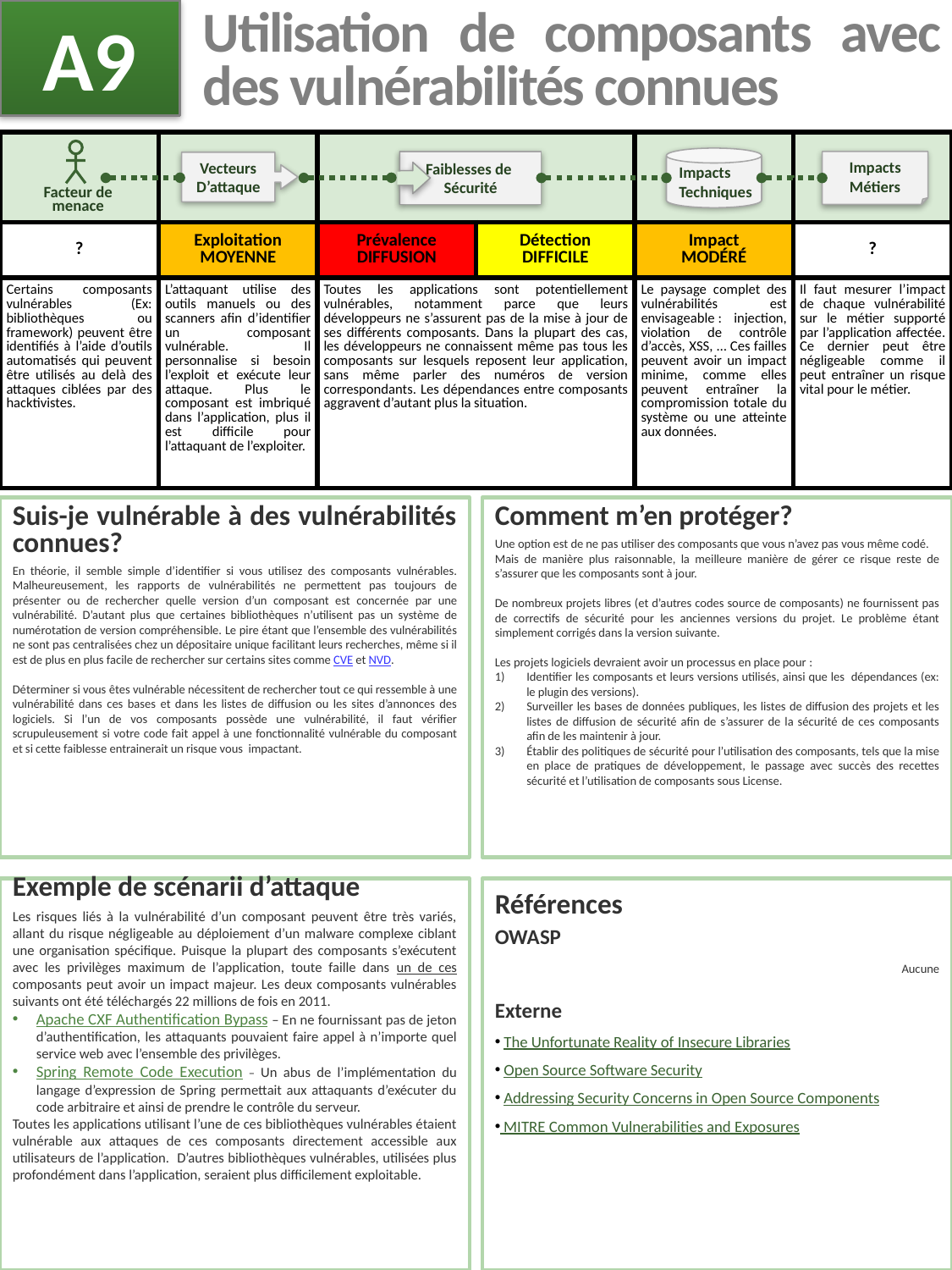

A9
# Utilisation de composants avec des vulnérabilités connues
|  |  |  |  |  |  |
| --- | --- | --- | --- | --- | --- |
| ? | Exploitation MOYENNE | Prévalence DIFFUSION | Détection DIFFICILE | Impact MODÉRÉ | ? |
| Certains composants vulnérables (Ex: bibliothèques ou framework) peuvent être identifiés à l’aide d’outils automatisés qui peuvent être utilisés au delà des attaques ciblées par des hacktivistes. | L’attaquant utilise des outils manuels ou des scanners afin d’identifier un composant vulnérable. Il personnalise si besoin l’exploit et exécute leur attaque. Plus le composant est imbriqué dans l’application, plus il est difficile pour l’attaquant de l’exploiter. | Toutes les applications sont potentiellement vulnérables, notamment parce que leurs développeurs ne s’assurent pas de la mise à jour de ses différents composants. Dans la plupart des cas, les développeurs ne connaissent même pas tous les composants sur lesquels reposent leur application, sans même parler des numéros de version correspondants. Les dépendances entre composants aggravent d’autant plus la situation. |  | Le paysage complet des vulnérabilités est envisageable : injection, violation de contrôle d’accès, XSS, … Ces failles peuvent avoir un impact minime, comme elles peuvent entraîner la compromission totale du système ou une atteinte aux données. | Il faut mesurer l’impact de chaque vulnérabilité sur le métier supporté par l’application affectée. Ce dernier peut être négligeable comme il peut entraîner un risque vital pour le métier. |

Impacts
Techniques
Faiblesses de
Sécurité
Impacts
Métiers
Vecteurs
D’attaque
Facteur de
menace

Suis-je vulnérable à des vulnérabilités connues?
En théorie, il semble simple d’identifier si vous utilisez des composants vulnérables. Malheureusement, les rapports de vulnérabilités ne permettent pas toujours de présenter ou de rechercher quelle version d’un composant est concernée par une vulnérabilité. D’autant plus que certaines bibliothèques n’utilisent pas un système de numérotation de version compréhensible. Le pire étant que l’ensemble des vulnérabilités ne sont pas centralisées chez un dépositaire unique facilitant leurs recherches, même si il est de plus en plus facile de rechercher sur certains sites comme CVE et NVD.

Déterminer si vous êtes vulnérable nécessitent de rechercher tout ce qui ressemble à une vulnérabilité dans ces bases et dans les listes de diffusion ou les sites d’annonces des logiciels. Si l’un de vos composants possède une vulnérabilité, il faut vérifier scrupuleusement si votre code fait appel à une fonctionnalité vulnérable du composant et si cette faiblesse entrainerait un risque vous  impactant.
Comment m’en protéger?
Une option est de ne pas utiliser des composants que vous n’avez pas vous même codé.
Mais de manière plus raisonnable, la meilleure manière de gérer ce risque reste de s’assurer que les composants sont à jour.

De nombreux projets libres (et d’autres codes source de composants) ne fournissent pas de correctifs de sécurité pour les anciennes versions du projet. Le problème étant simplement corrigés dans la version suivante.

Les projets logiciels devraient avoir un processus en place pour :
Identifier les composants et leurs versions utilisés, ainsi que les  dépendances (ex: le plugin des versions).
Surveiller les bases de données publiques, les listes de diffusion des projets et les listes de diffusion de sécurité afin de s’assurer de la sécurité de ces composants afin de les maintenir à jour.
Établir des politiques de sécurité pour l’utilisation des composants, tels que la mise en place de pratiques de développement, le passage avec succès des recettes sécurité et l’utilisation de composants sous License.
Exemple de scénarii d’attaque
Les risques liés à la vulnérabilité d’un composant peuvent être très variés, allant du risque négligeable au déploiement d’un malware complexe ciblant une organisation spécifique. Puisque la plupart des composants s’exécutent avec les privilèges maximum de l’application, toute faille dans un de ces composants peut avoir un impact majeur. Les deux composants vulnérables suivants ont été téléchargés 22 millions de fois en 2011.
Apache CXF Authentification Bypass – En ne fournissant pas de jeton d’authentification, les attaquants pouvaient faire appel à n’importe quel service web avec l’ensemble des privilèges.
Spring Remote Code Execution – Un abus de l’implémentation du langage d’expression de Spring permettait aux attaquants d’exécuter du code arbitraire et ainsi de prendre le contrôle du serveur.
Toutes les applications utilisant l’une de ces bibliothèques vulnérables étaient vulnérable aux attaques de ces composants directement accessible aux utilisateurs de l’application.  D’autres bibliothèques vulnérables, utilisées plus profondément dans l’application, seraient plus difficilement exploitable.
Références
OWASP
  Aucune
Externe
 The Unfortunate Reality of Insecure Libraries
 Open Source Software Security
 Addressing Security Concerns in Open Source Components
 MITRE Common Vulnerabilities and Exposures